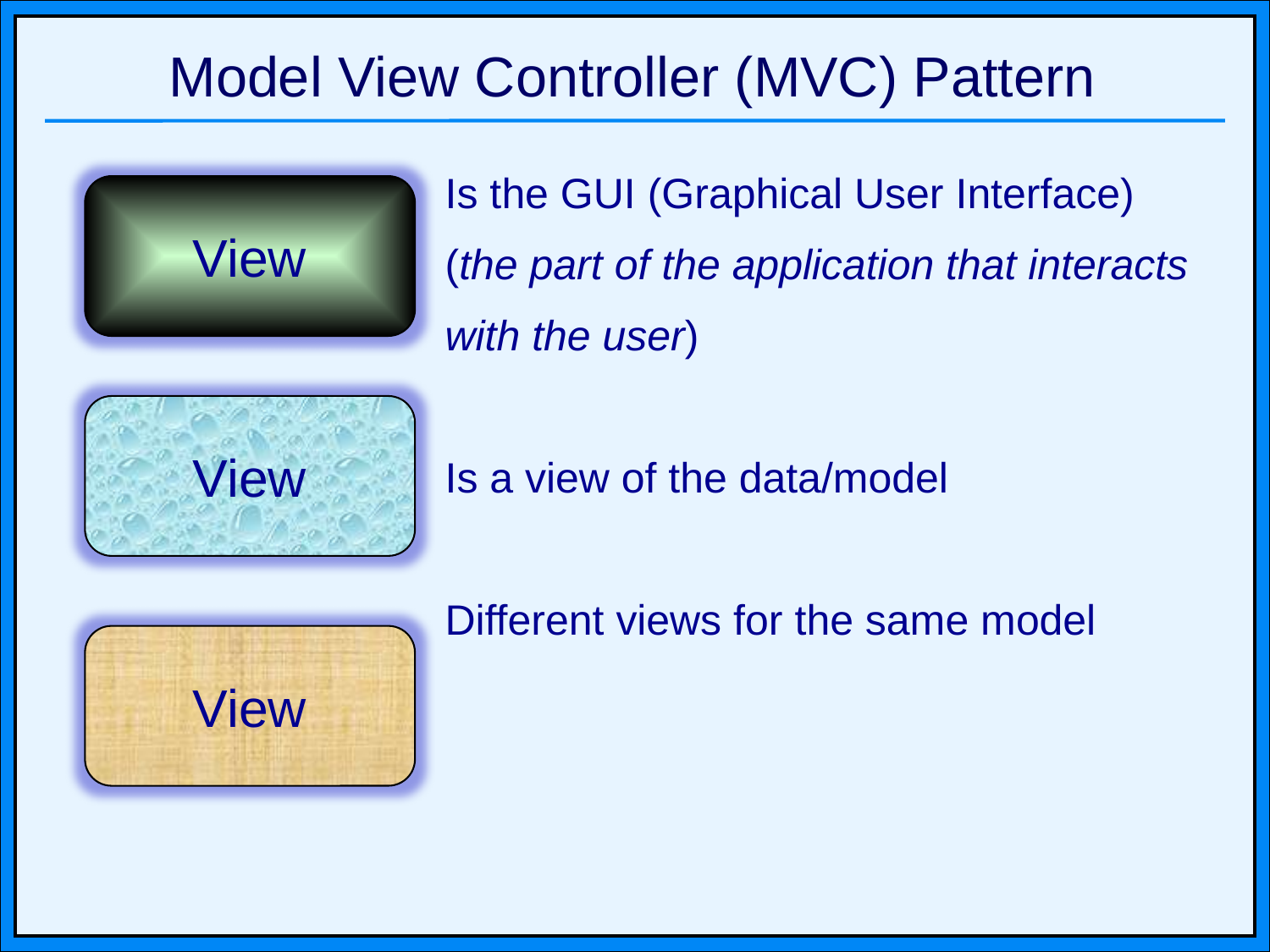

# Model View Controller (MVC) Pattern

Is the GUI (Graphical User Interface) (the part of the application that interacts with the user)

Is a view of the data/model

Different views for the same model

View
View
View